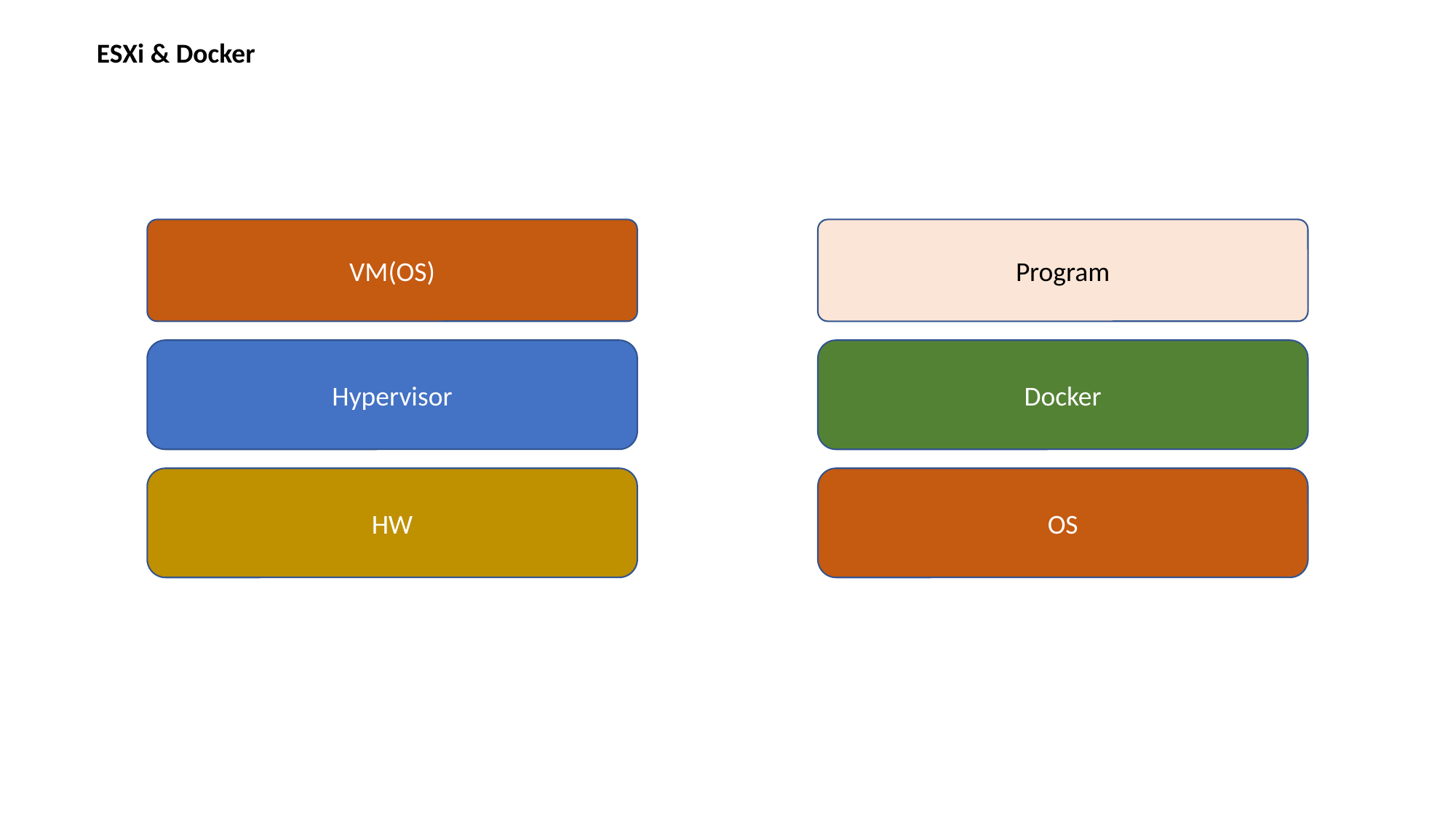

ESXi & Docker
VM(OS)
Program
Hypervisor
Docker
HW
OS